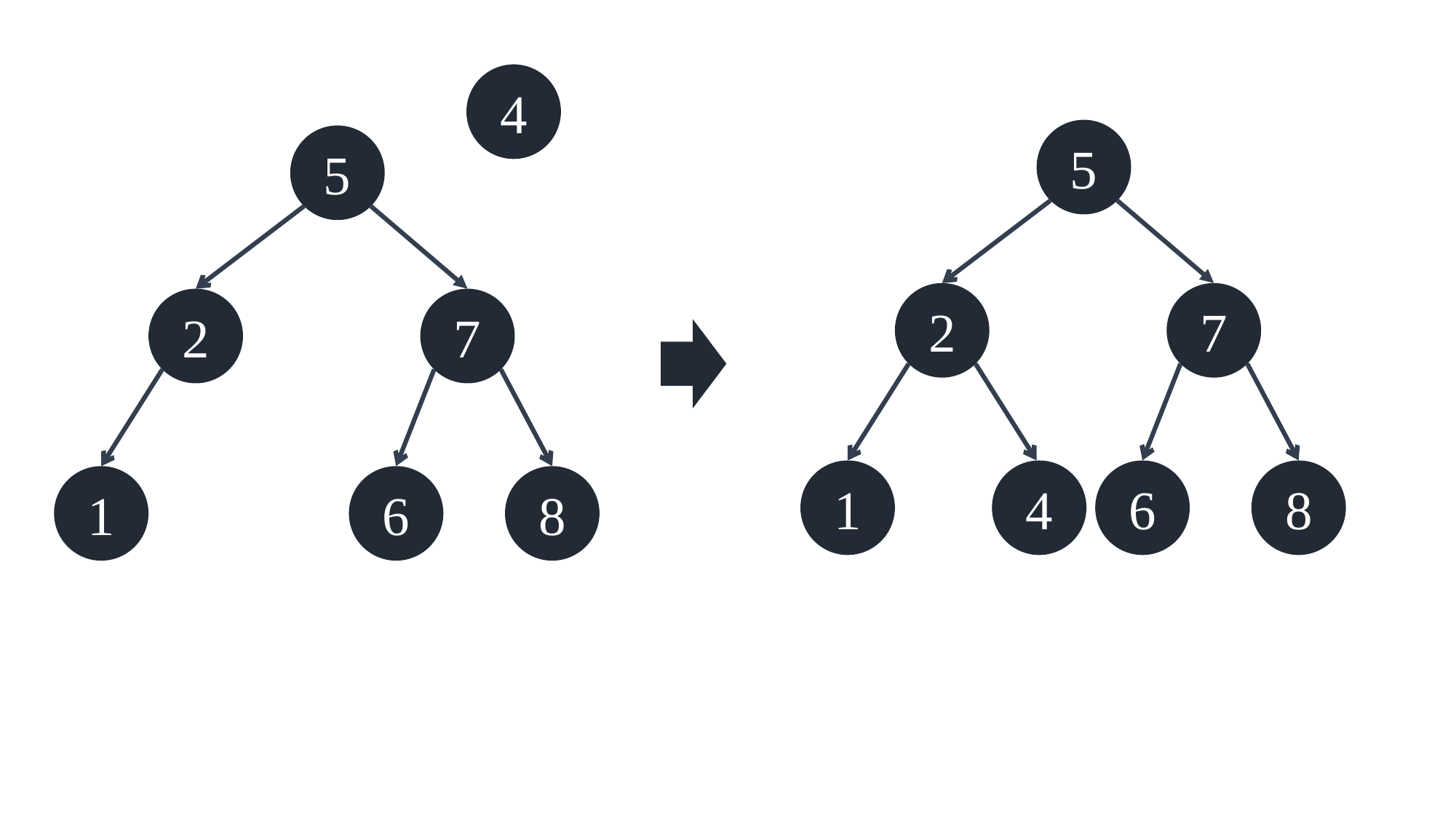

4
5
5
7
2
7
2

4
1
6
8
1
6
8